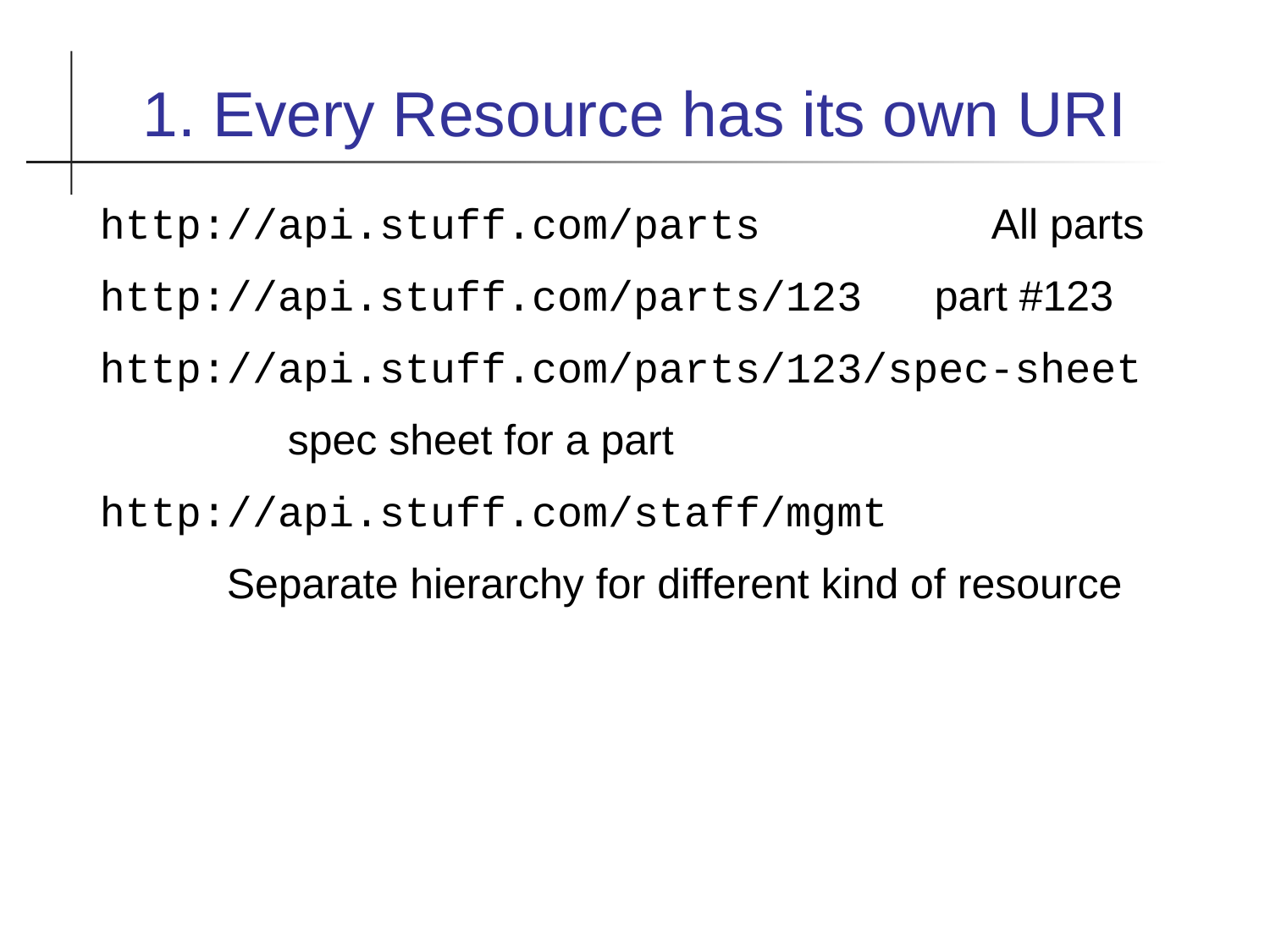

1. Every Resource has its own URI
http://api.stuff.com/parts		      All parts
http://api.stuff.com/parts/123	 part #123
http://api.stuff.com/parts/123/spec-sheet
		spec sheet for a part
http://api.stuff.com/staff/mgmt
     Separate hierarchy for different kind of resource